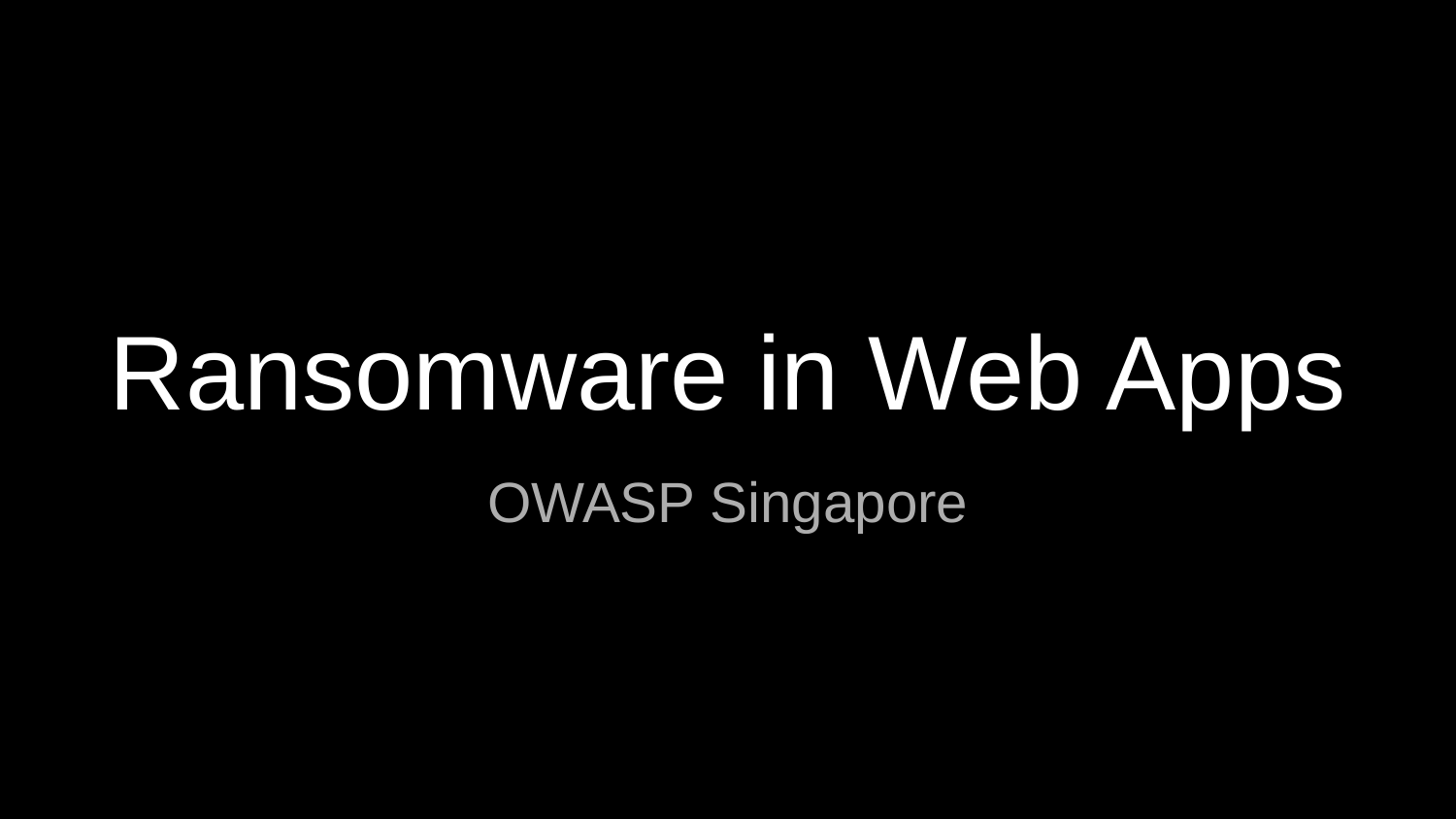

# Ransomware in Web Apps
OWASP Singapore